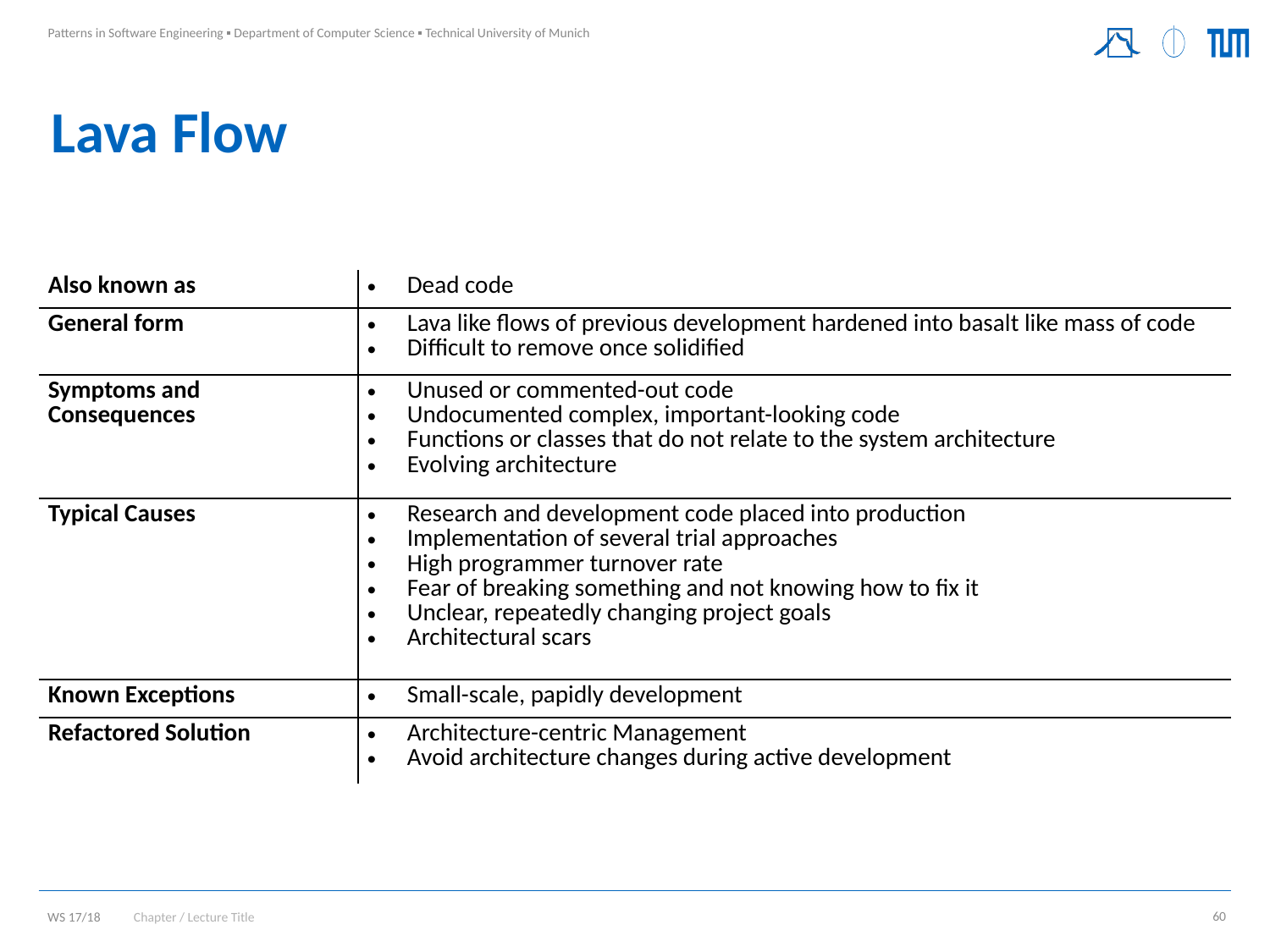

# Lava Flow
| Also known as | Dead code |
| --- | --- |
| General form | Lava like flows of previous development hardened into basalt like mass of code Difficult to remove once solidified |
| Symptoms and Consequences | Unused or commented-out code Undocumented complex, important-looking code Functions or classes that do not relate to the system architecture Evolving architecture |
| Typical Causes | Research and development code placed into production Implementation of several trial approaches High programmer turnover rate Fear of breaking something and not knowing how to fix it Unclear, repeatedly changing project goals Architectural scars |
| Known Exceptions | Small-scale, papidly development |
| Refactored Solution | Architecture-centric Management Avoid architecture changes during active development |
Chapter / Lecture Title
60
WS 17/18